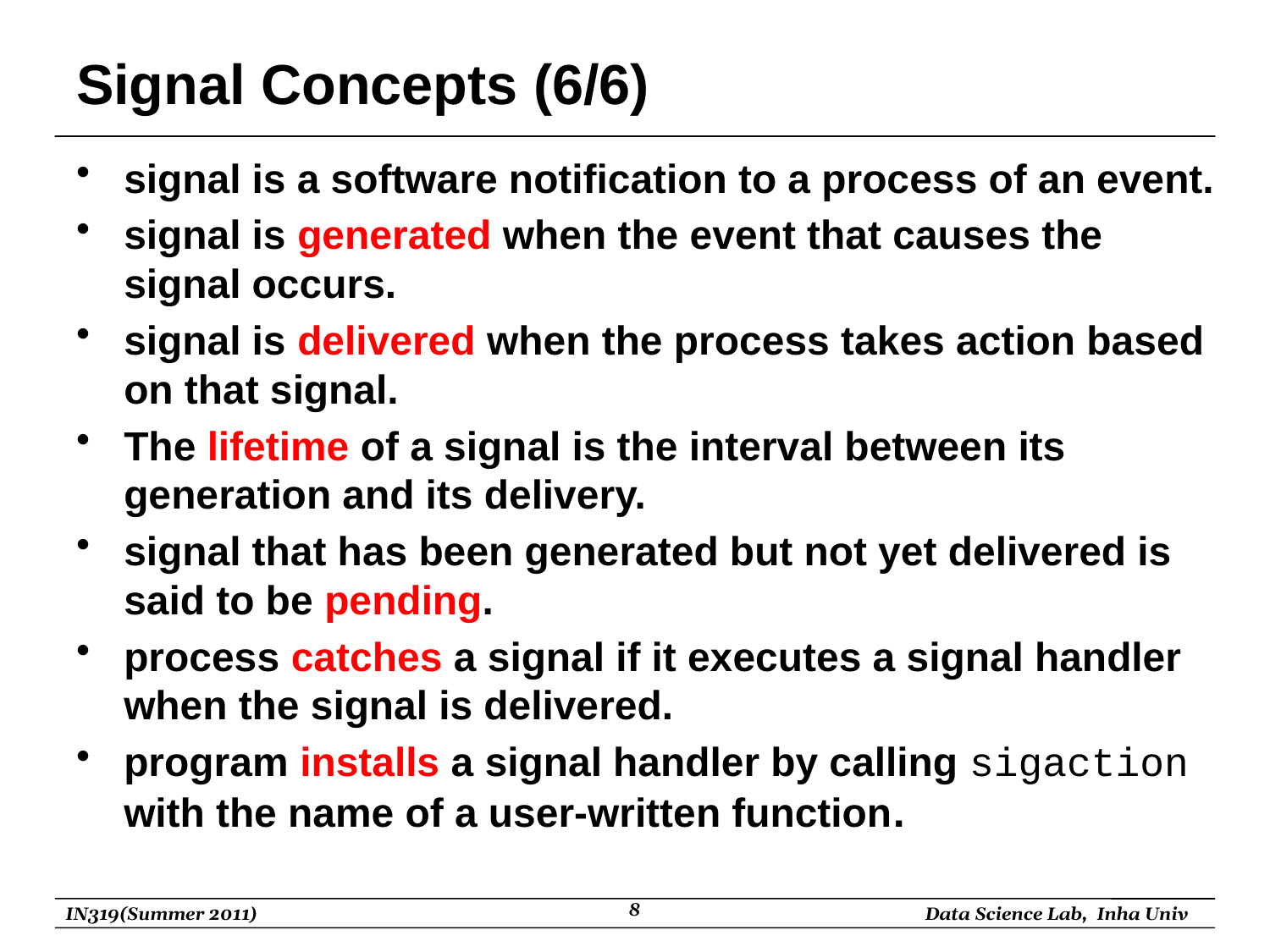

# Signal Concepts (6/6)
signal is a software notification to a process of an event.
signal is generated when the event that causes the signal occurs.
signal is delivered when the process takes action based on that signal.
The lifetime of a signal is the interval between its generation and its delivery.
signal that has been generated but not yet delivered is said to be pending.
process catches a signal if it executes a signal handler when the signal is delivered.
program installs a signal handler by calling sigaction with the name of a user-written function.
8